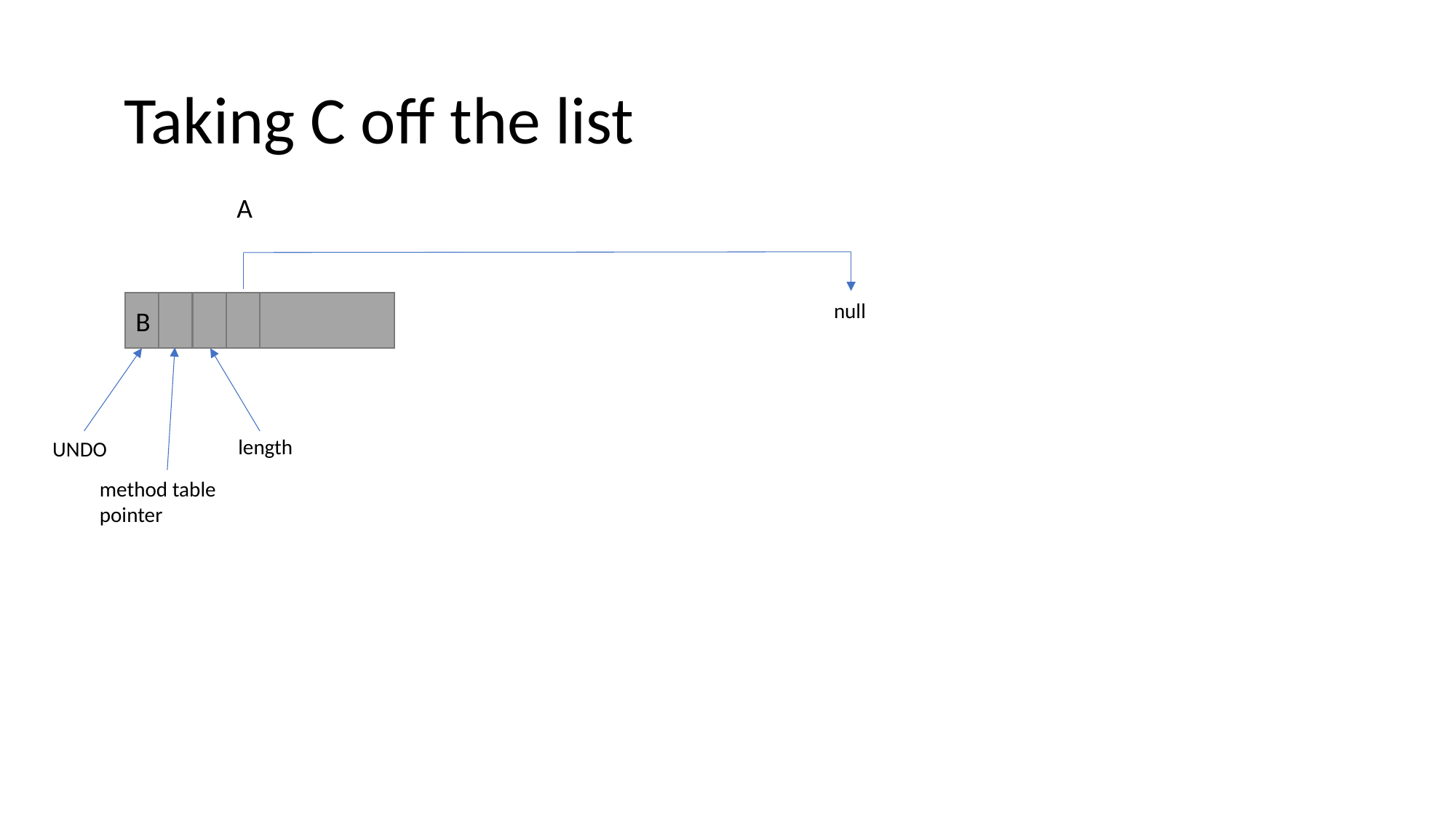

# Taking C off the list
A
null

B

length
UNDO
method table pointer